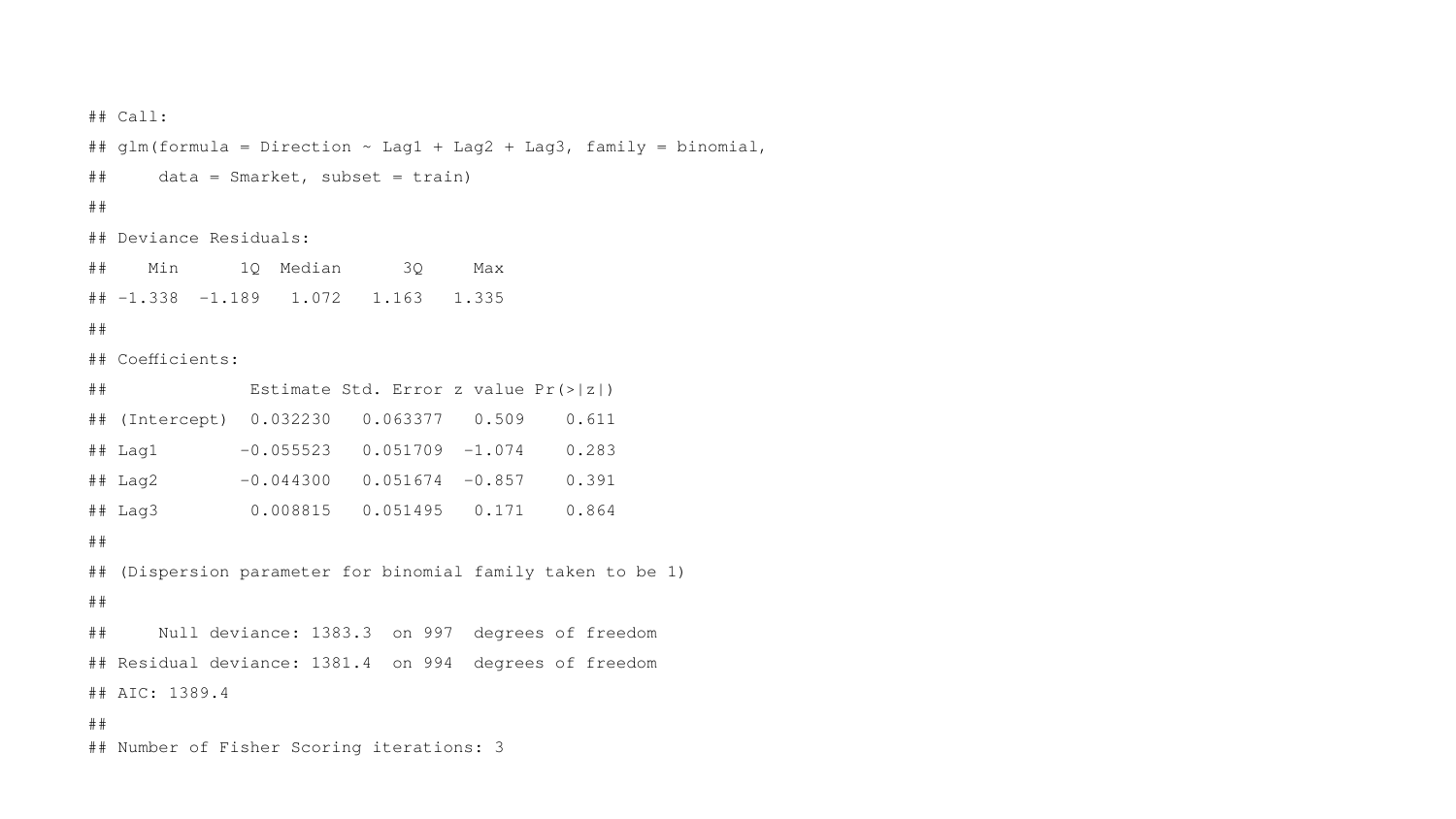

## Call:
## glm(formula = Direction ~ Lag1 + Lag2 + Lag3, family = binomial,
##     data = Smarket, subset = train)
##
## Deviance Residuals:
##    Min      1Q  Median      3Q     Max
## -1.338  -1.189   1.072   1.163   1.335
##
## Coefficients:
##              Estimate Std. Error z value Pr(>|z|)
## (Intercept)  0.032230   0.063377   0.509    0.611
## Lag1        -0.055523   0.051709  -1.074    0.283
## Lag2        -0.044300   0.051674  -0.857    0.391
## Lag3         0.008815   0.051495   0.171    0.864
##
## (Dispersion parameter for binomial family taken to be 1)
##
##     Null deviance: 1383.3  on 997  degrees of freedom
## Residual deviance: 1381.4  on 994  degrees of freedom
## AIC: 1389.4
##
## Number of Fisher Scoring iterations: 3